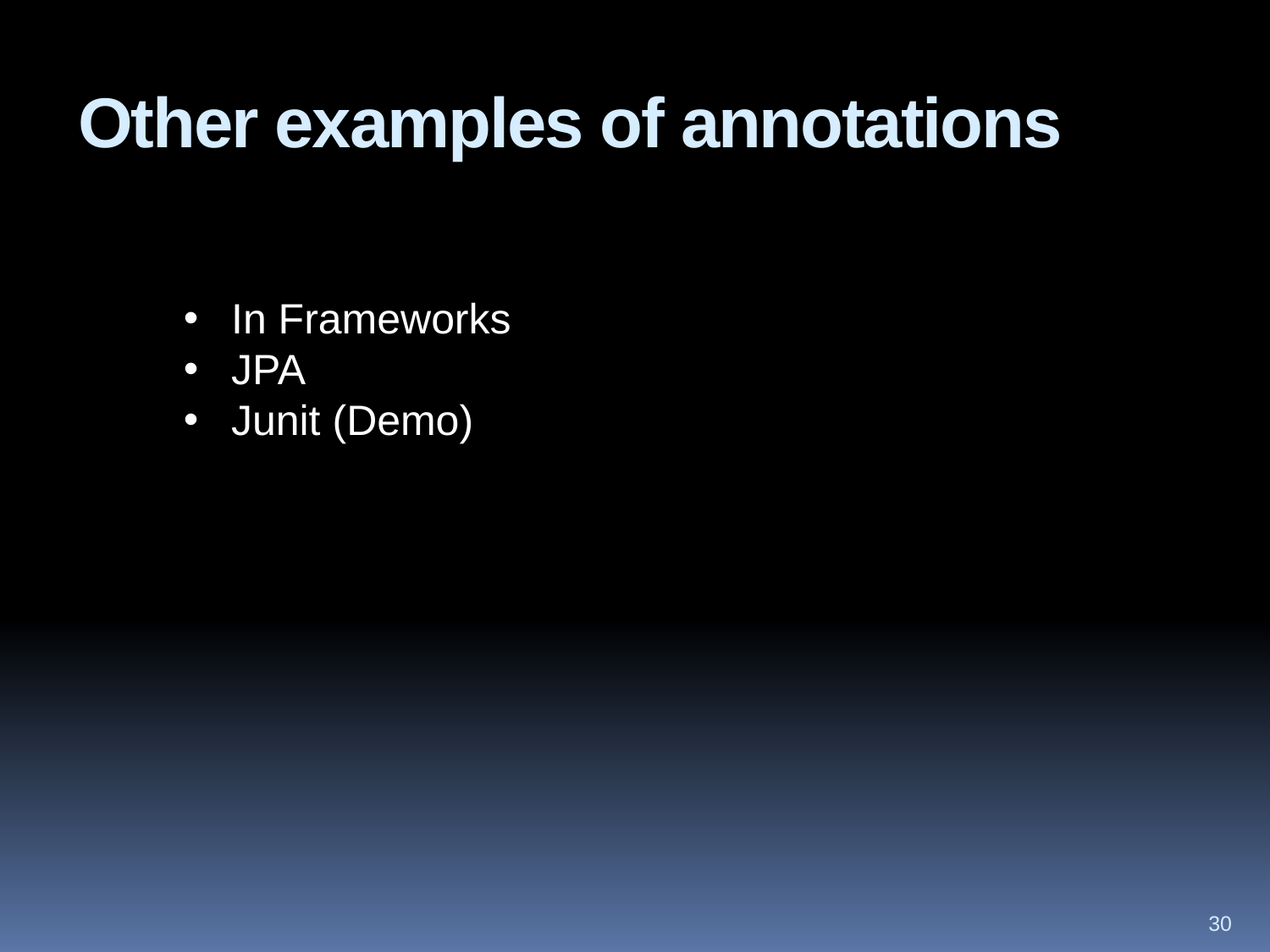

# Other examples of annotations
In Frameworks
JPA
Junit (Demo)
30